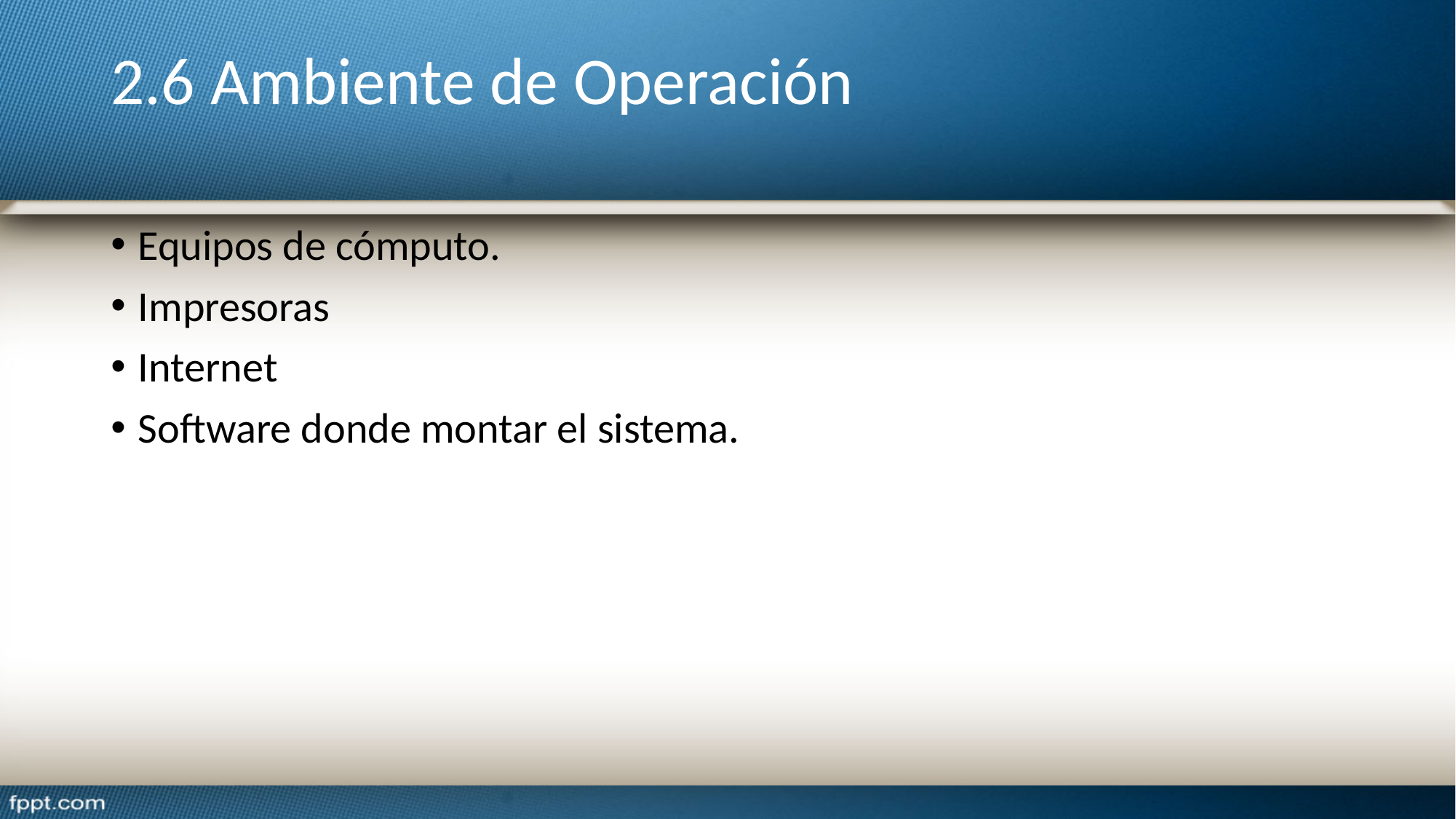

# 2.6 Ambiente de Operación
Equipos de cómputo.
Impresoras
Internet
Software donde montar el sistema.